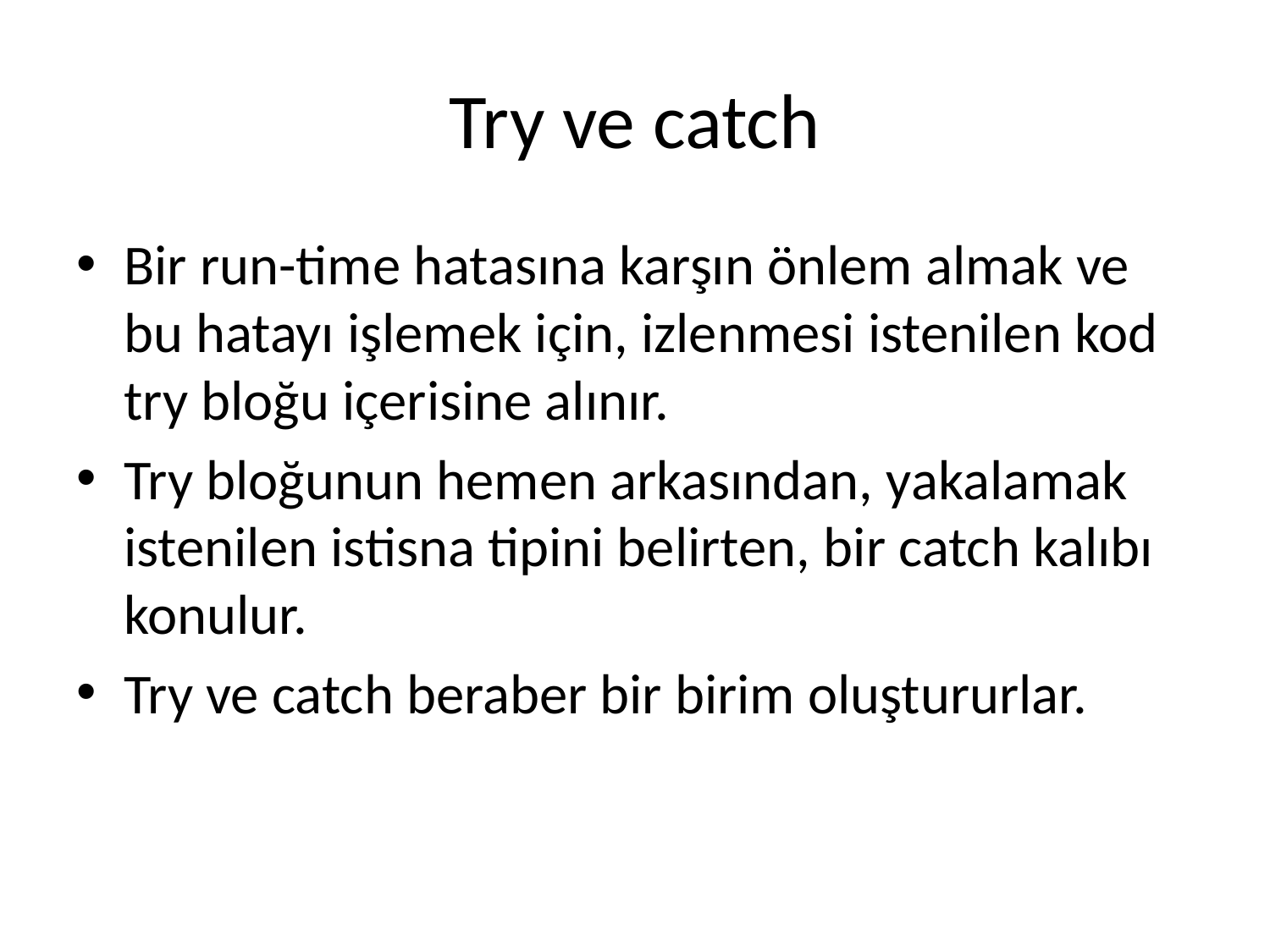

# Try ve catch
Bir run-time hatasına karşın önlem almak ve bu hatayı işlemek için, izlenmesi istenilen kod try bloğu içerisine alınır.
Try bloğunun hemen arkasından, yakalamak istenilen istisna tipini belirten, bir catch kalıbı konulur.
Try ve catch beraber bir birim oluştururlar.